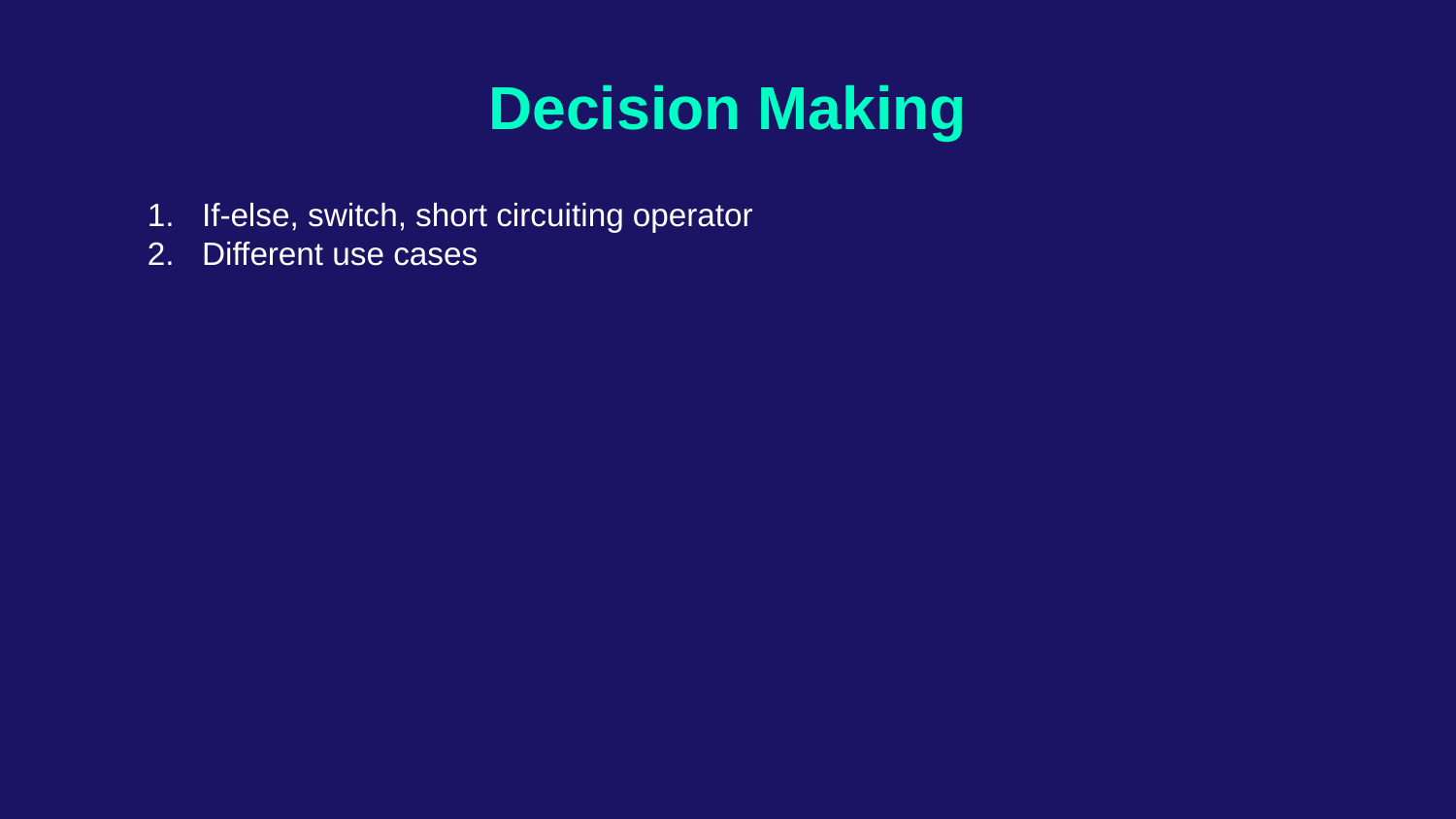

# Decision Making
If-else, switch, short circuiting operator
Different use cases